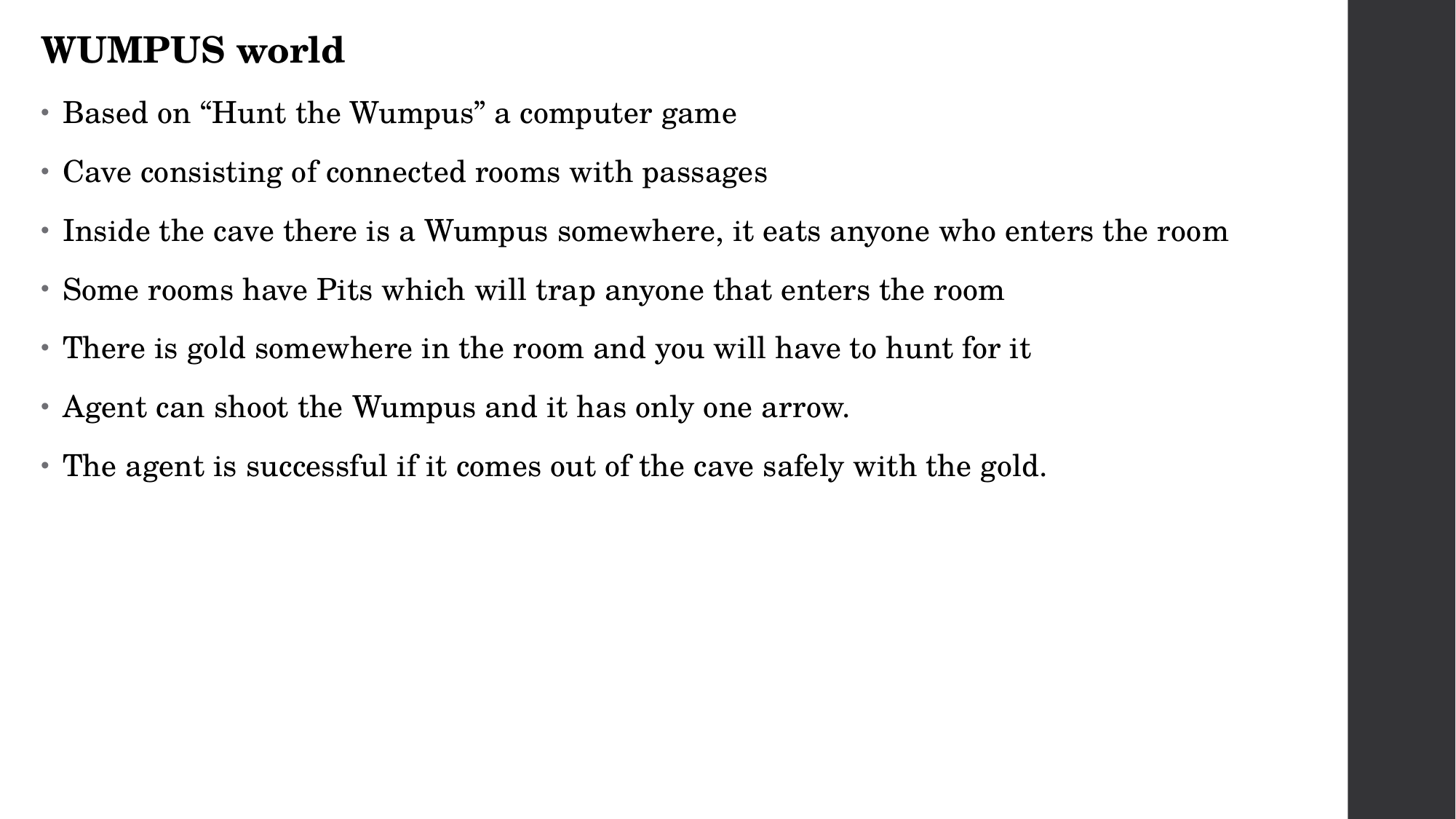

WUMPUS world
Based on “Hunt the Wumpus” a computer game
Cave consisting of connected rooms with passages
Inside the cave there is a Wumpus somewhere, it eats anyone who enters the room
Some rooms have Pits which will trap anyone that enters the room
There is gold somewhere in the room and you will have to hunt for it
Agent can shoot the Wumpus and it has only one arrow.
The agent is successful if it comes out of the cave safely with the gold.